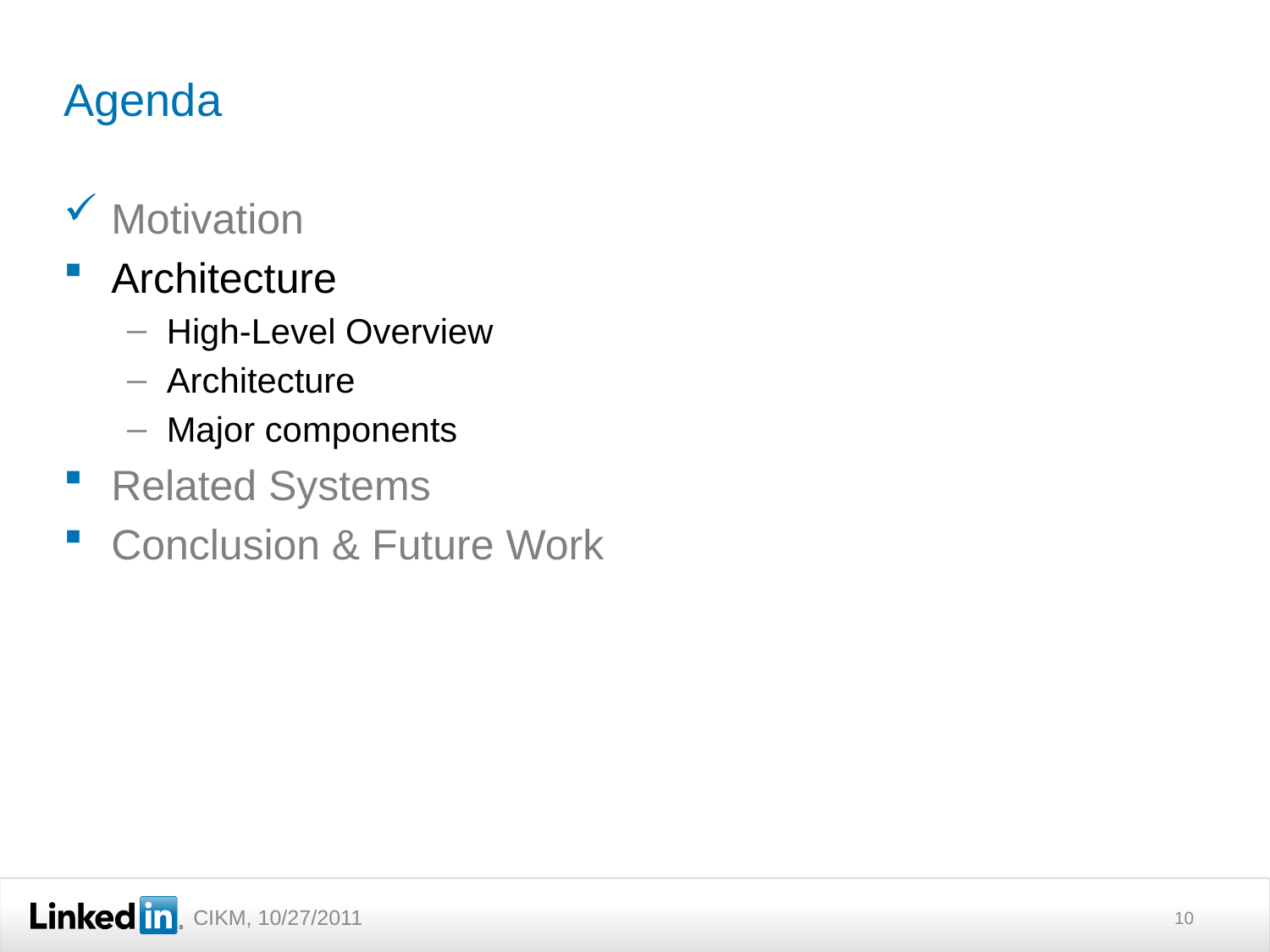

# Agenda
Motivation
Architecture
High-Level Overview
Architecture
Major components
Related Systems
Conclusion & Future Work

10